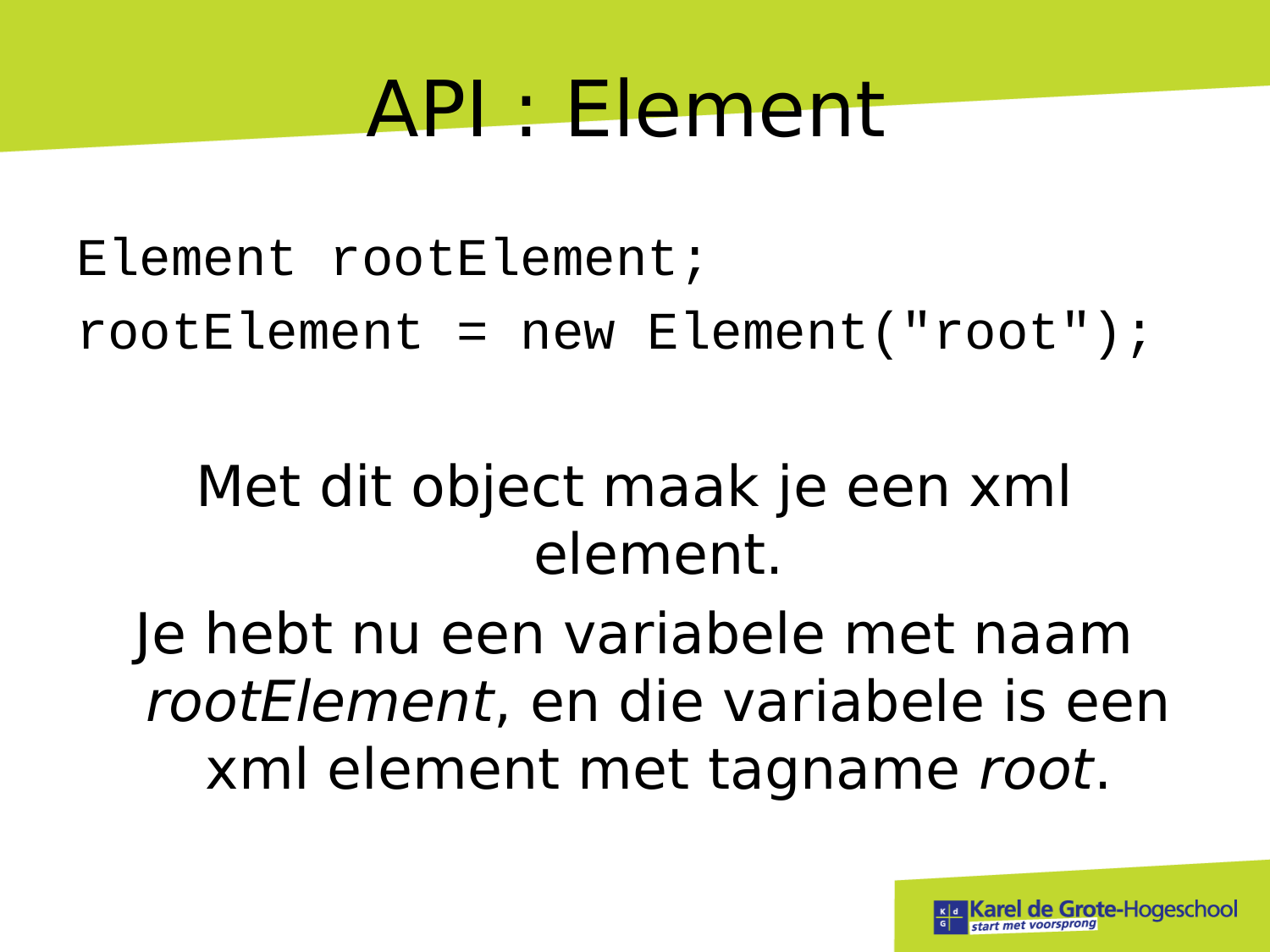

# API : Element
Element rootElement;
rootElement = new Element("root");

Met dit object maak je een xml element.
Je hebt nu een variabele met naam rootElement, en die variabele is een xml element met tagname root.